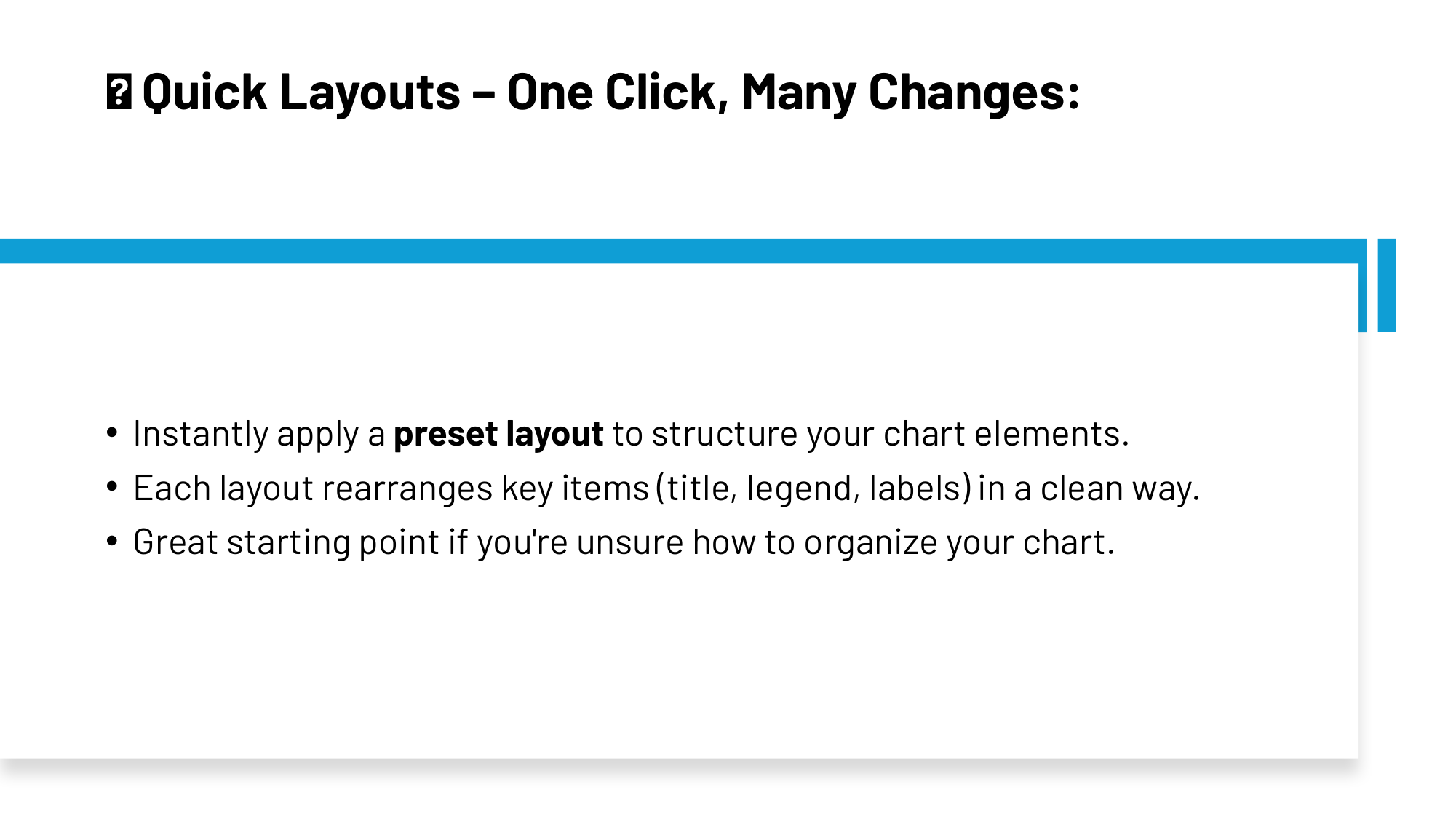

# 🧩 Quick Layouts – One Click, Many Changes:

Instantly apply a preset layout to structure your chart elements.
Each layout rearranges key items (title, legend, labels) in a clean way.
Great starting point if you're unsure how to organize your chart.